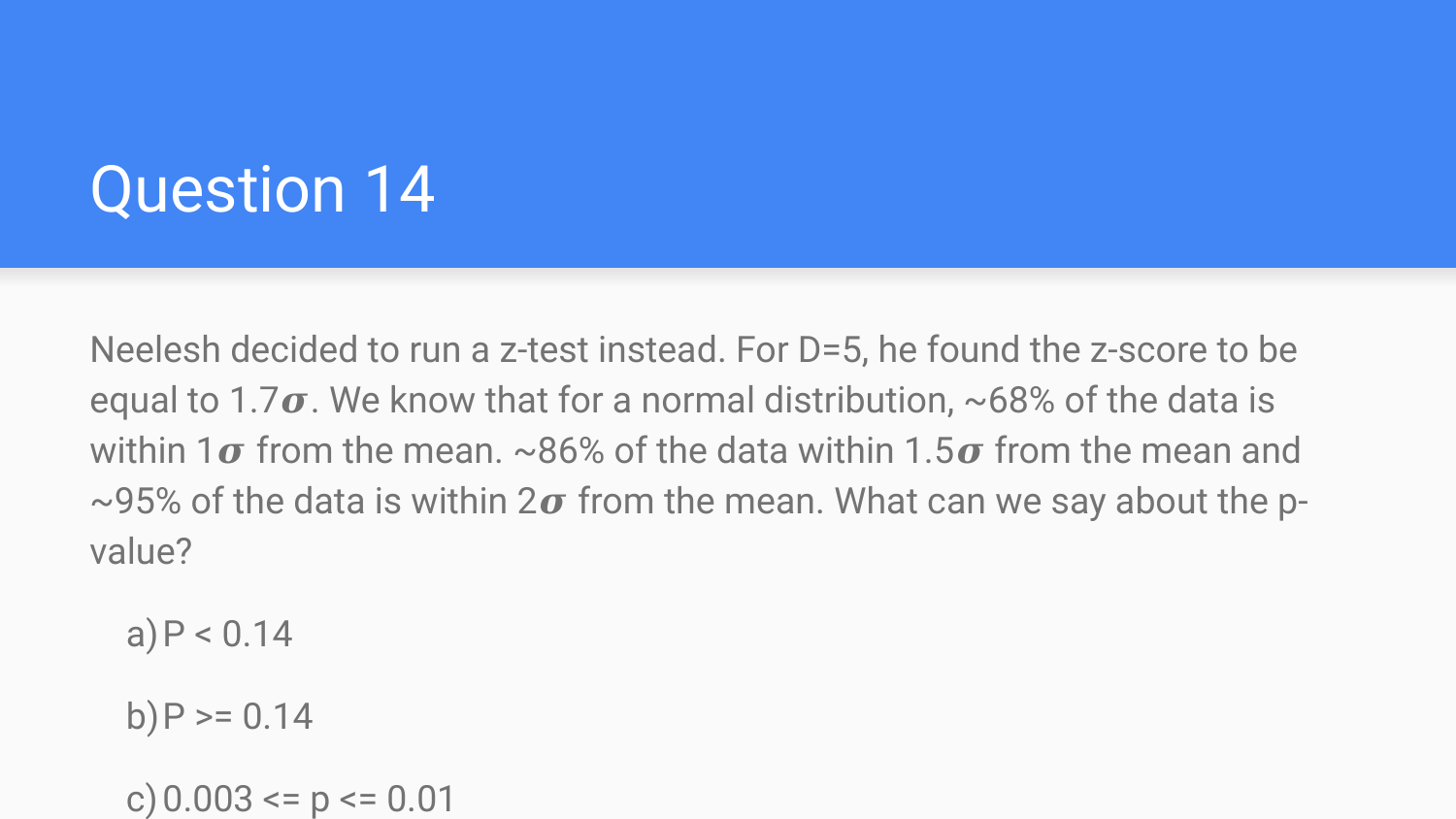

# Question 14
Neelesh decided to run a z-test instead. For D=5, he found the z-score to be equal to 1.7𝝈. We know that for a normal distribution, ~68% of the data is within 1𝝈 from the mean. ~86% of the data within 1.5𝝈 from the mean and ~95% of the data is within 2𝝈 from the mean. What can we say about the p-value?
P < 0.14
P >= 0.14
0.003 <= p <= 0.01